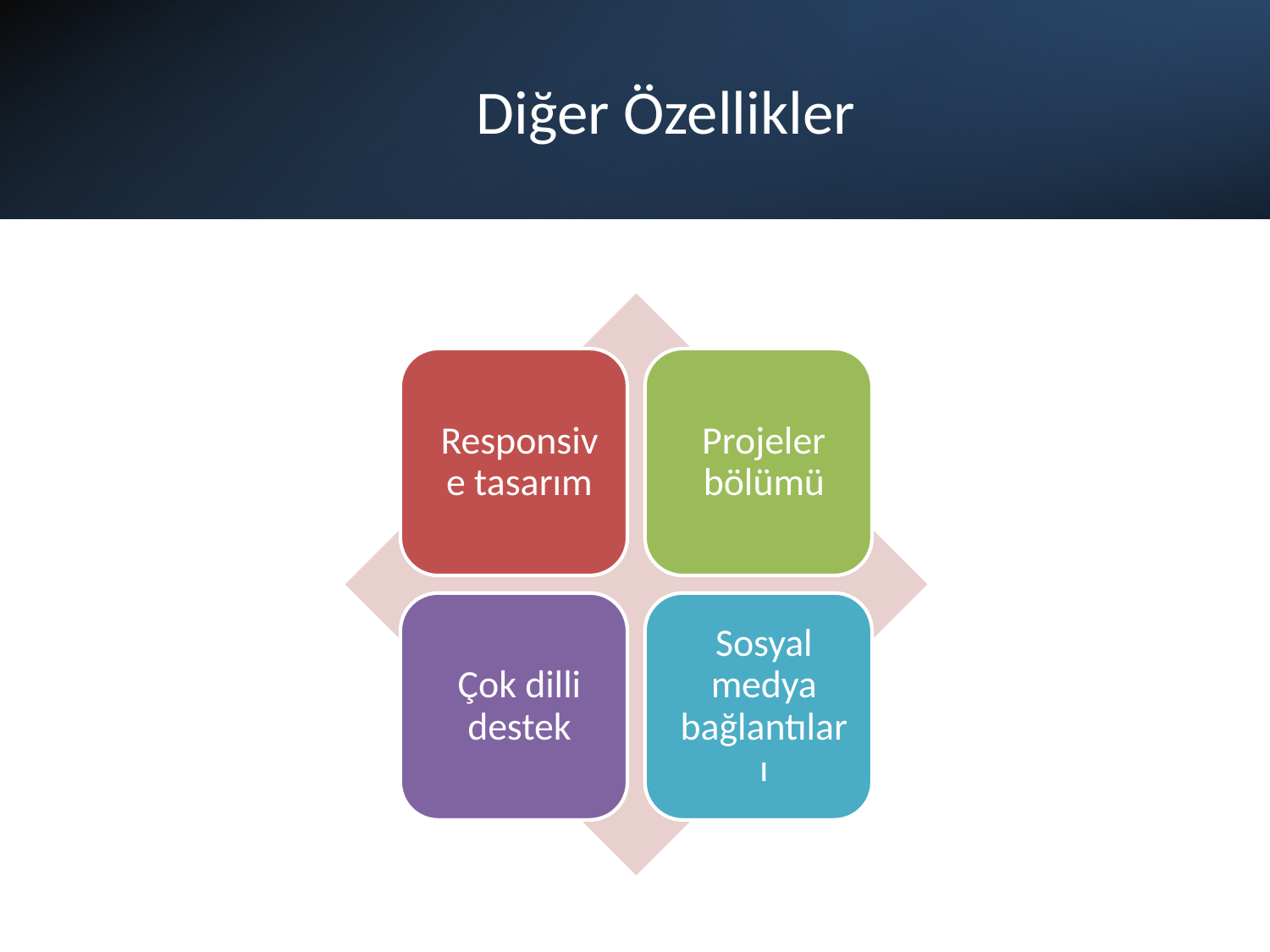

# Diğer Özellikler
Responsive tasarım
Projeler bölümü
Çok dilli destek
Sosyal medya bağlantıları